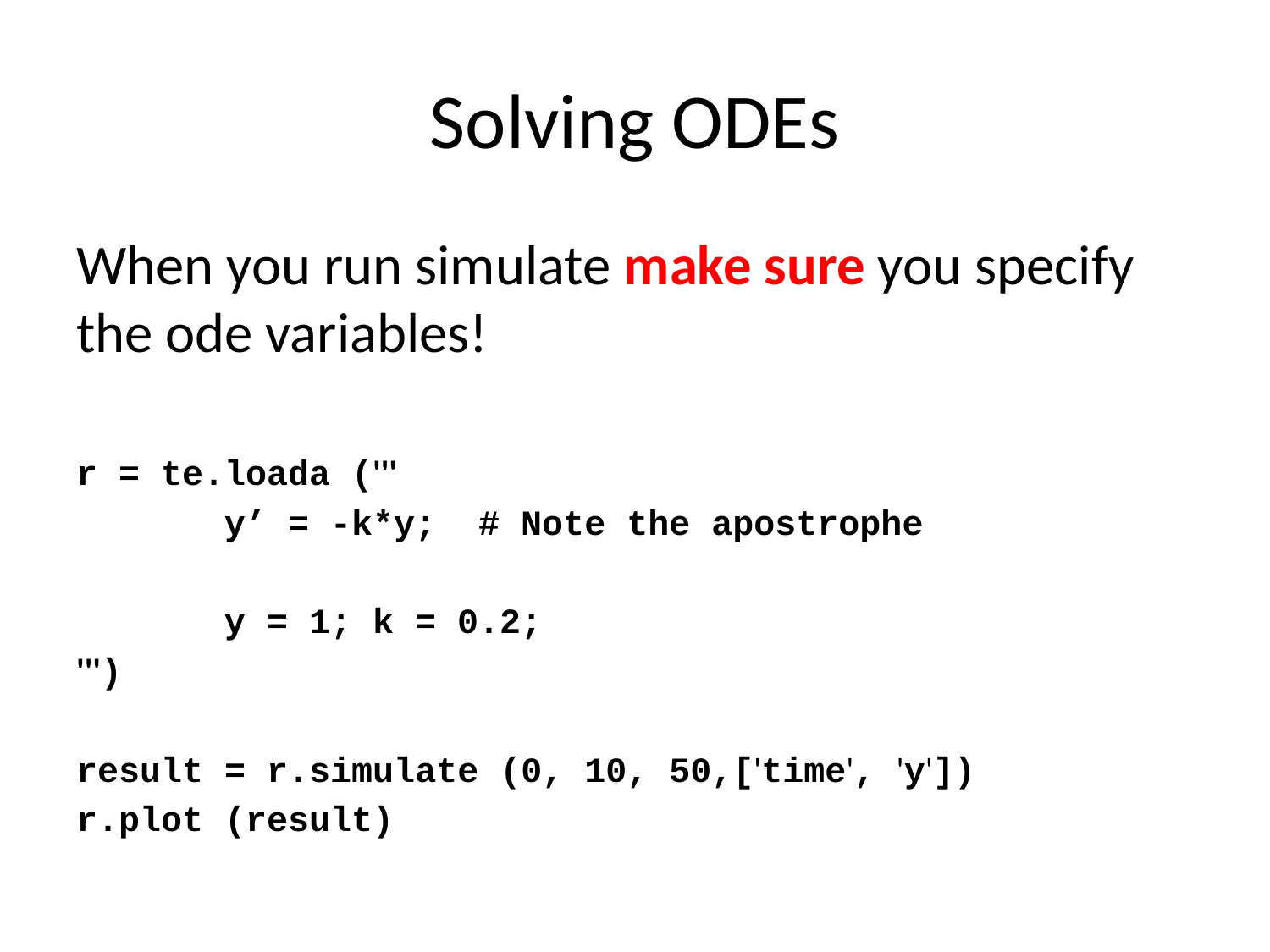

# Solving ODEs
When you run simulate make sure you specify the ode variables!

r = te.loada ('''
       y’ = -k*y;  # Note the apostrophe

       y = 1; k = 0.2;
''')

result = r.simulate (0, 10, 50,['time', 'y'])
r.plot (result)